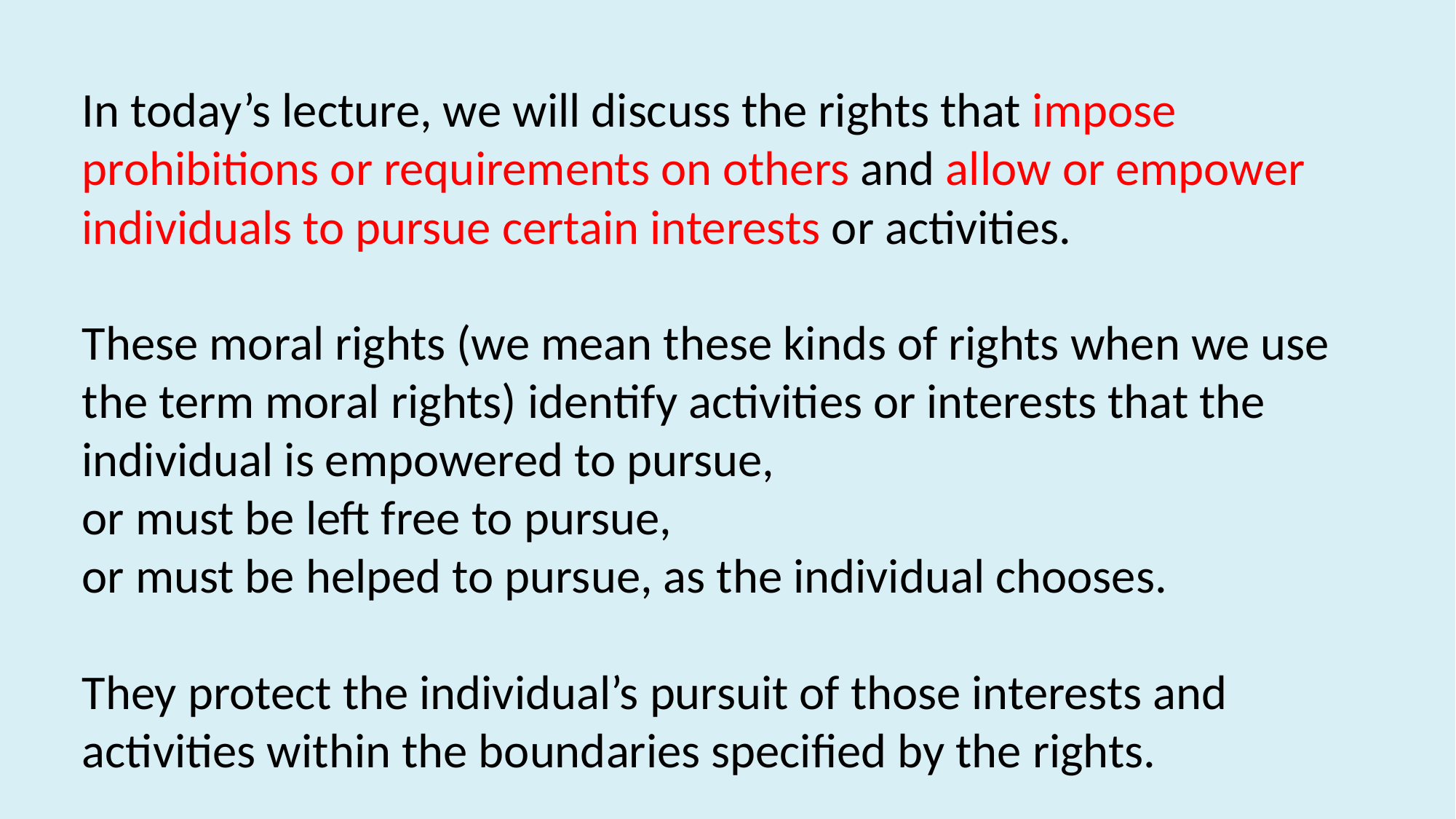

In today’s lecture, we will discuss the rights that impose prohibitions or requirements on others and allow or empower individuals to pursue certain interests or activities.

These moral rights (we mean these kinds of rights when we use the term moral rights) identify activities or interests that the individual is empowered to pursue,
or must be left free to pursue,
or must be helped to pursue, as the individual chooses.

They protect the individual’s pursuit of those interests and activities within the boundaries specified by the rights.